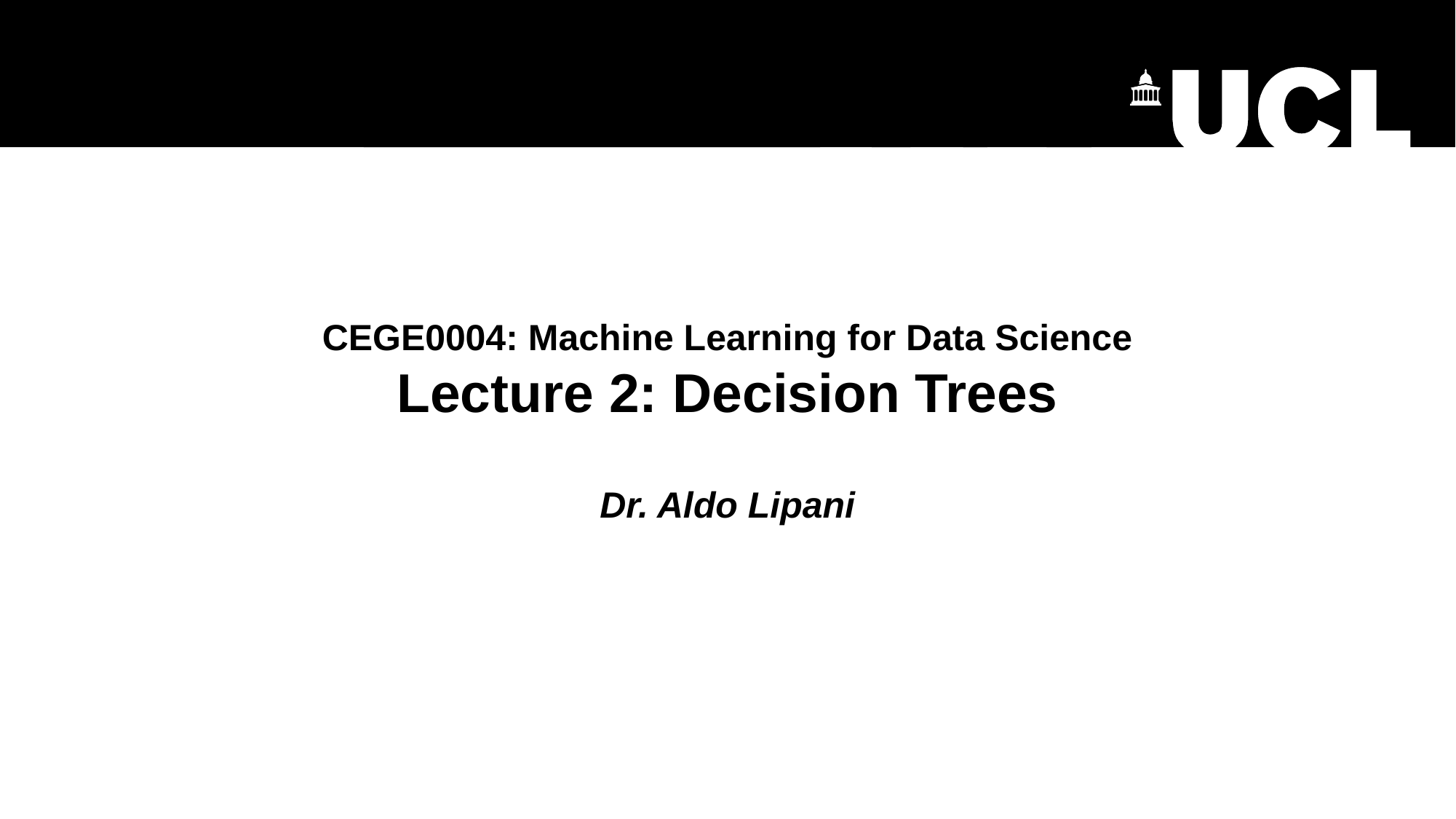

# CEGE0004: Machine Learning for Data Science Lecture 2: Decision Trees Dr. Aldo Lipani